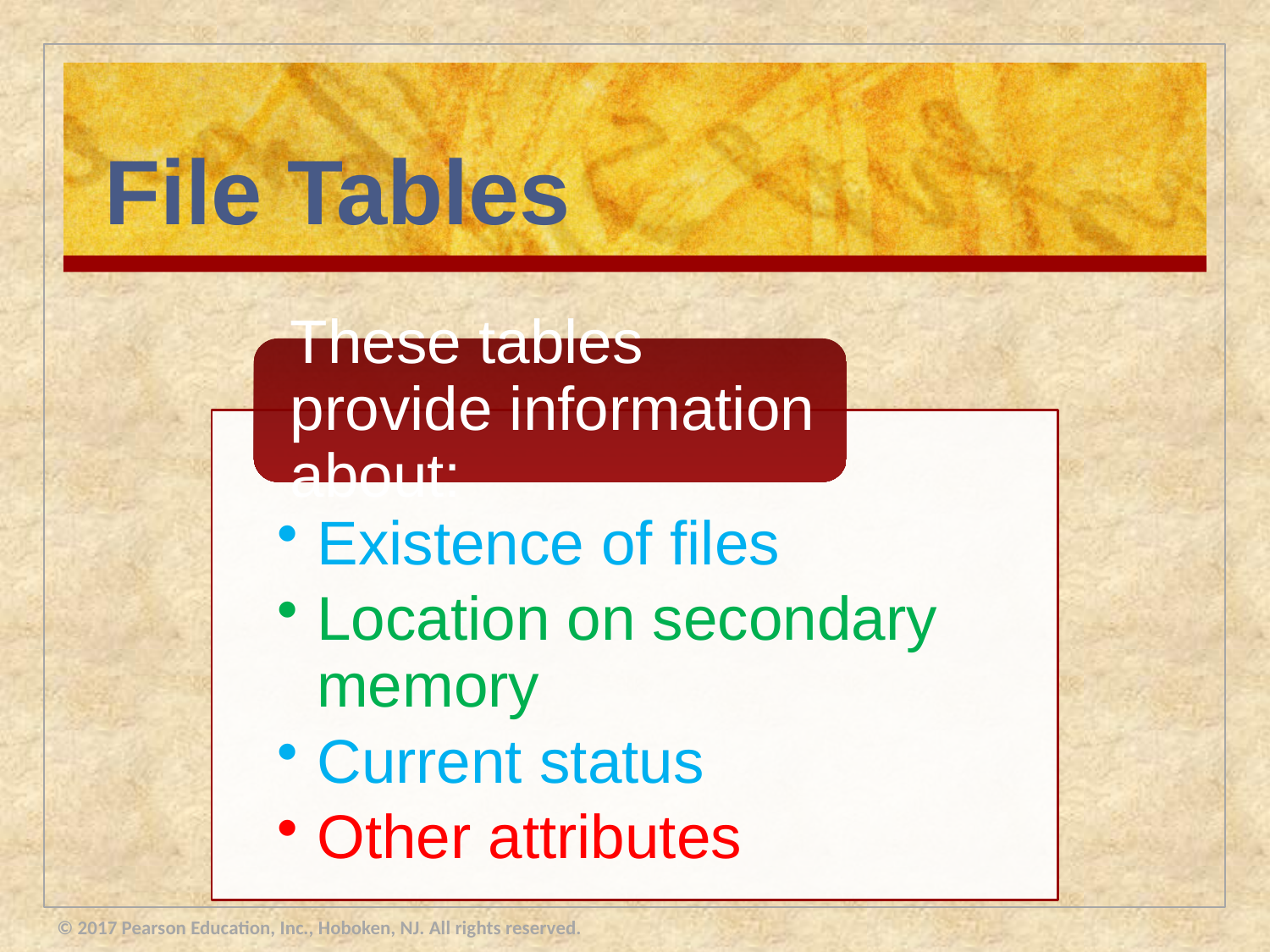

# File Tables
Existence of files
Location on secondary memory
Current status
Other attributes
These tables provide information about:
© 2017 Pearson Education, Inc., Hoboken, NJ. All rights reserved.